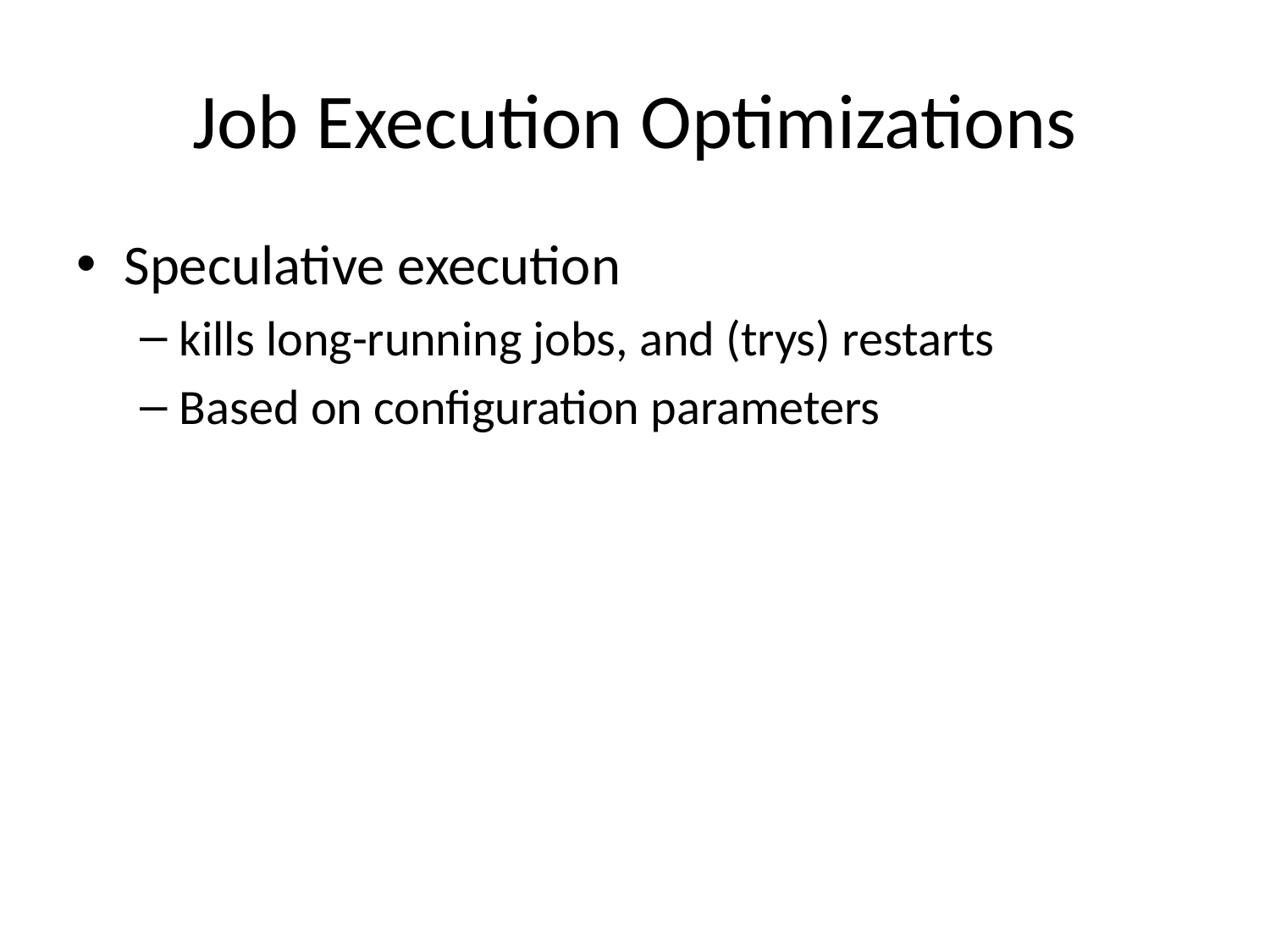

# Job Execution Optimizations
Speculative execution
kills long-running jobs, and (trys) restarts
Based on configuration parameters